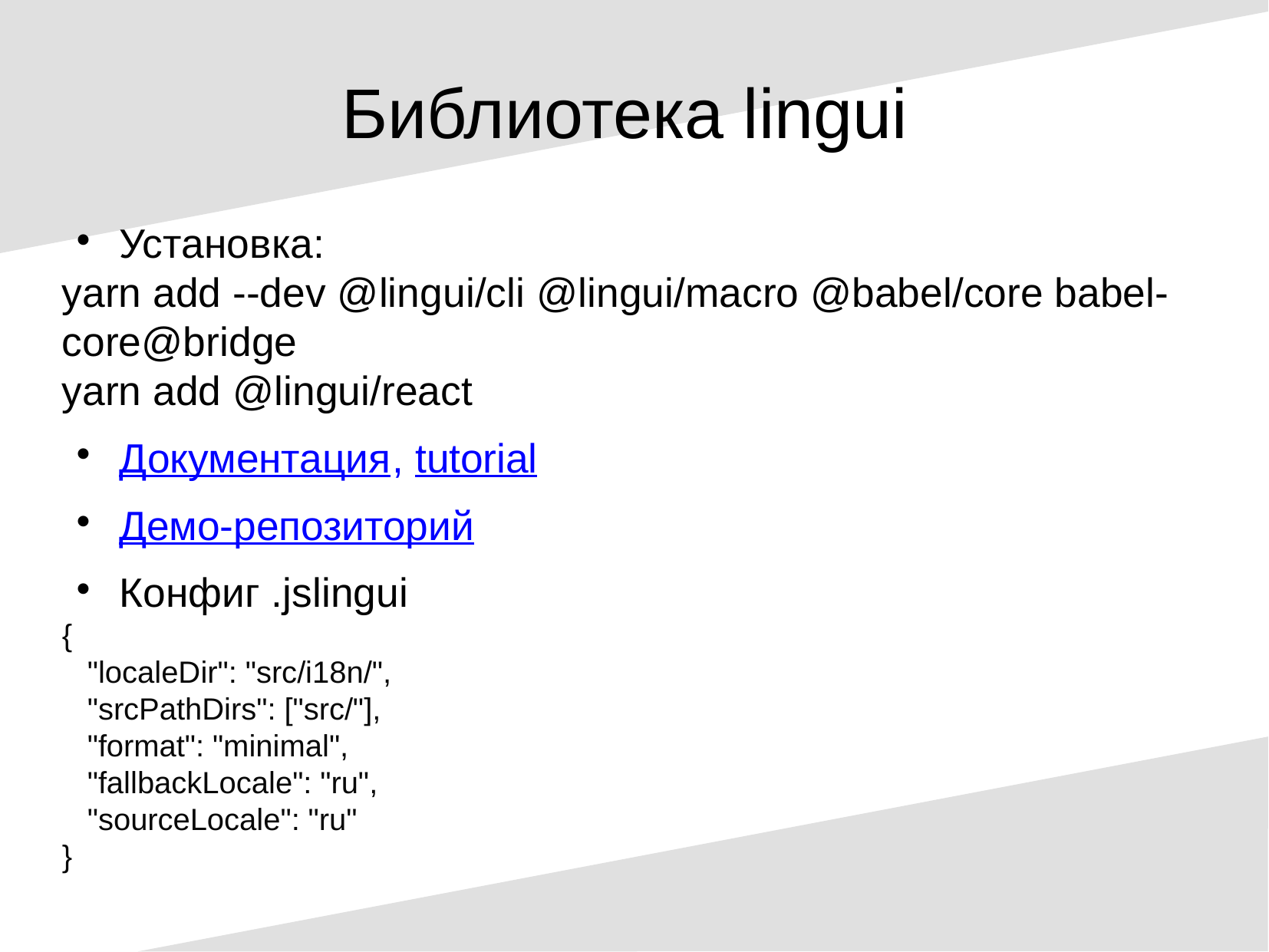

Библиотека lingui
Установка:
yarn add --dev @lingui/cli @lingui/macro @babel/core babel-core@bridge
yarn add @lingui/react
Документация, tutorial
Демо-репозиторий
Конфиг .jslingui
{
   "localeDir": "src/i18n/",
   "srcPathDirs": ["src/"],
   "format": "minimal",
   "fallbackLocale": "ru",
   "sourceLocale": "ru"
}